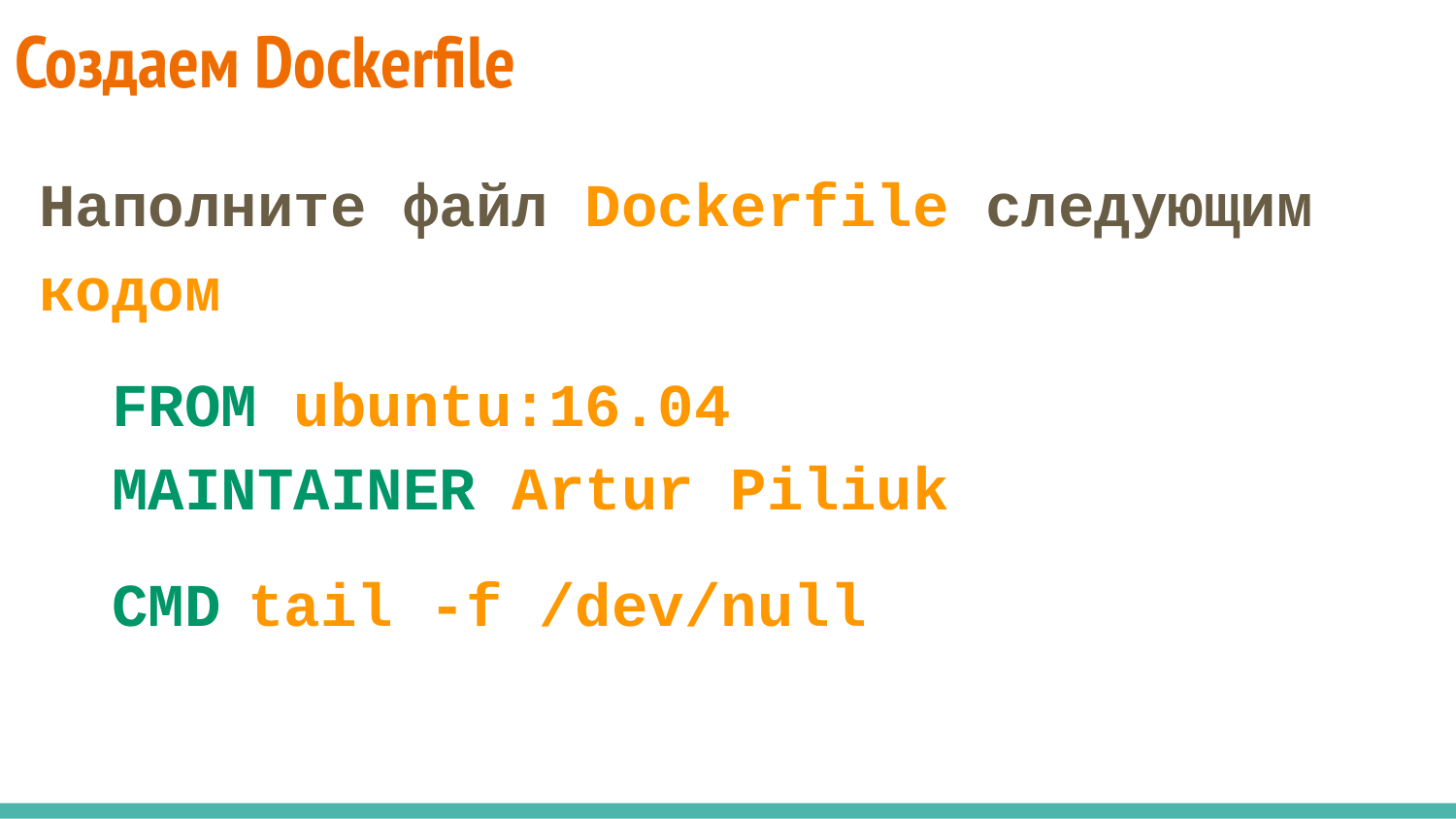

# Создаем Dockerfile
Наполните файл Dockerfile следующим кодом
FROM ubuntu:16.04
MAINTAINER Artur Piliuk
CMD tail -f /dev/null